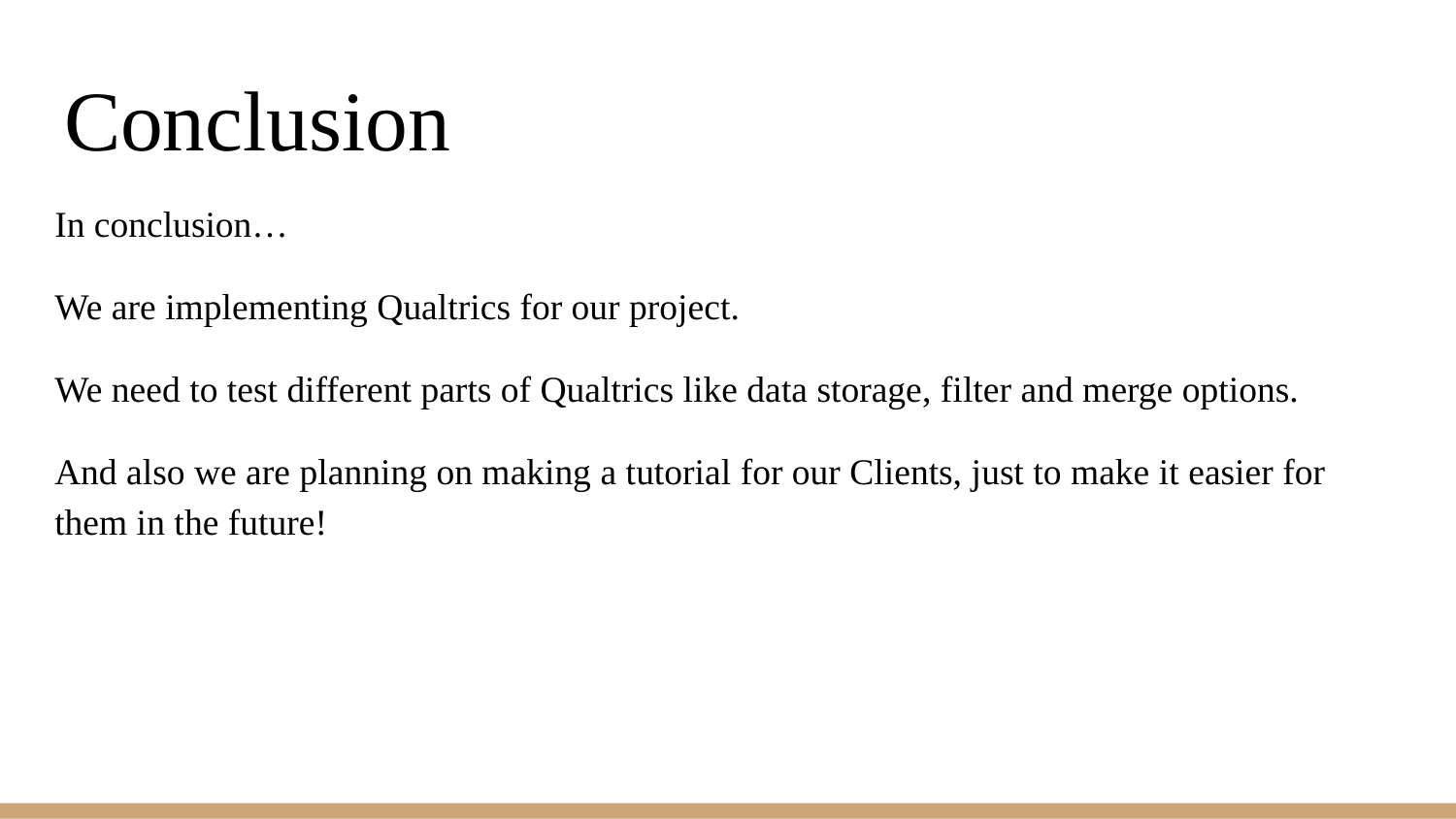

# Conclusion
In conclusion…
We are implementing Qualtrics for our project.
We need to test different parts of Qualtrics like data storage, filter and merge options.
And also we are planning on making a tutorial for our Clients, just to make it easier for them in the future!